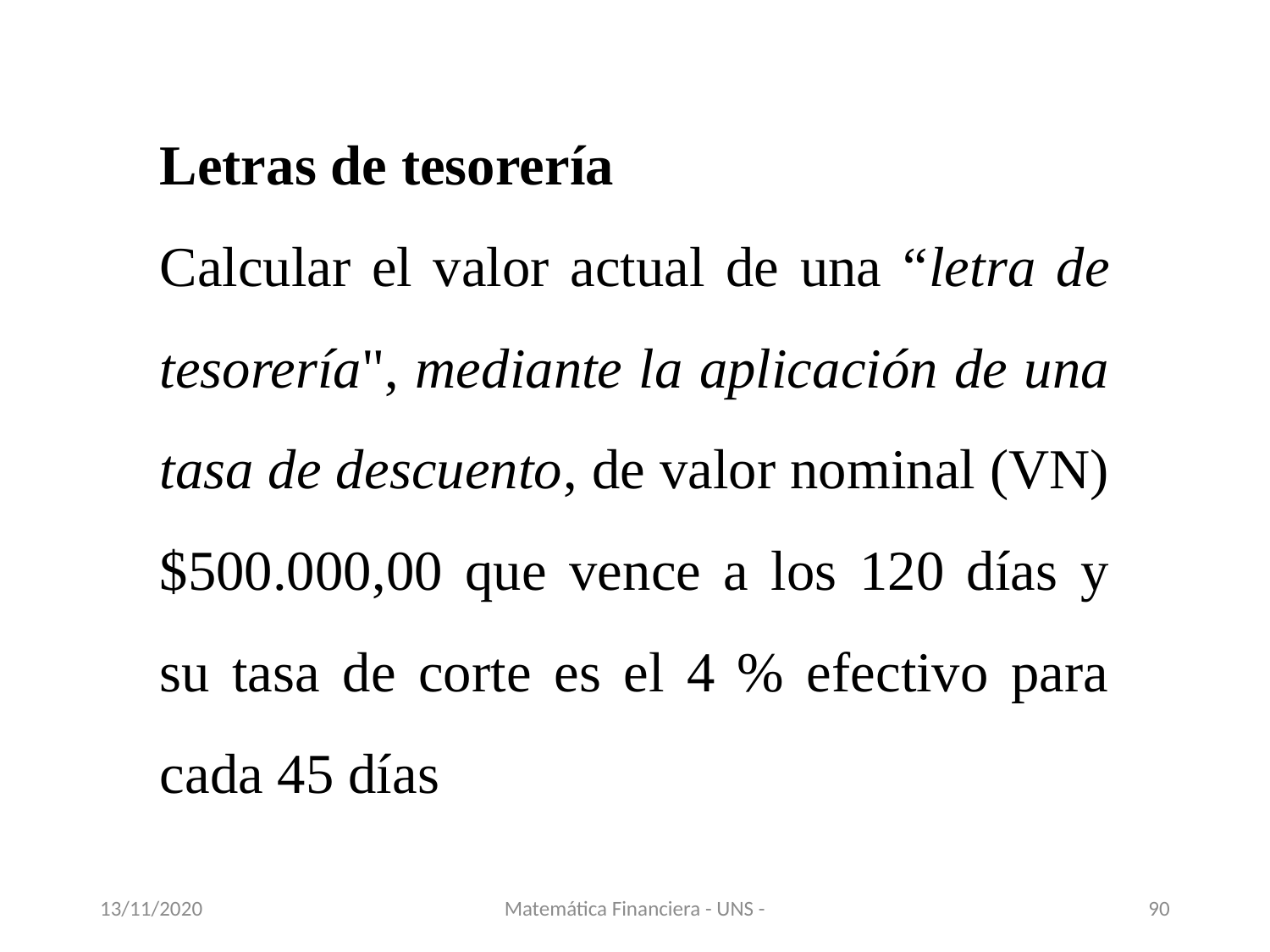

Letras de tesorería
Calcular el valor actual de una “letra de tesorería", mediante la aplicación de una tasa de descuento, de valor nominal (VN) $500.000,00 que vence a los 120 días y su tasa de corte es el 4 % efectivo para cada 45 días
13/11/2020
Matemática Financiera - UNS -
90